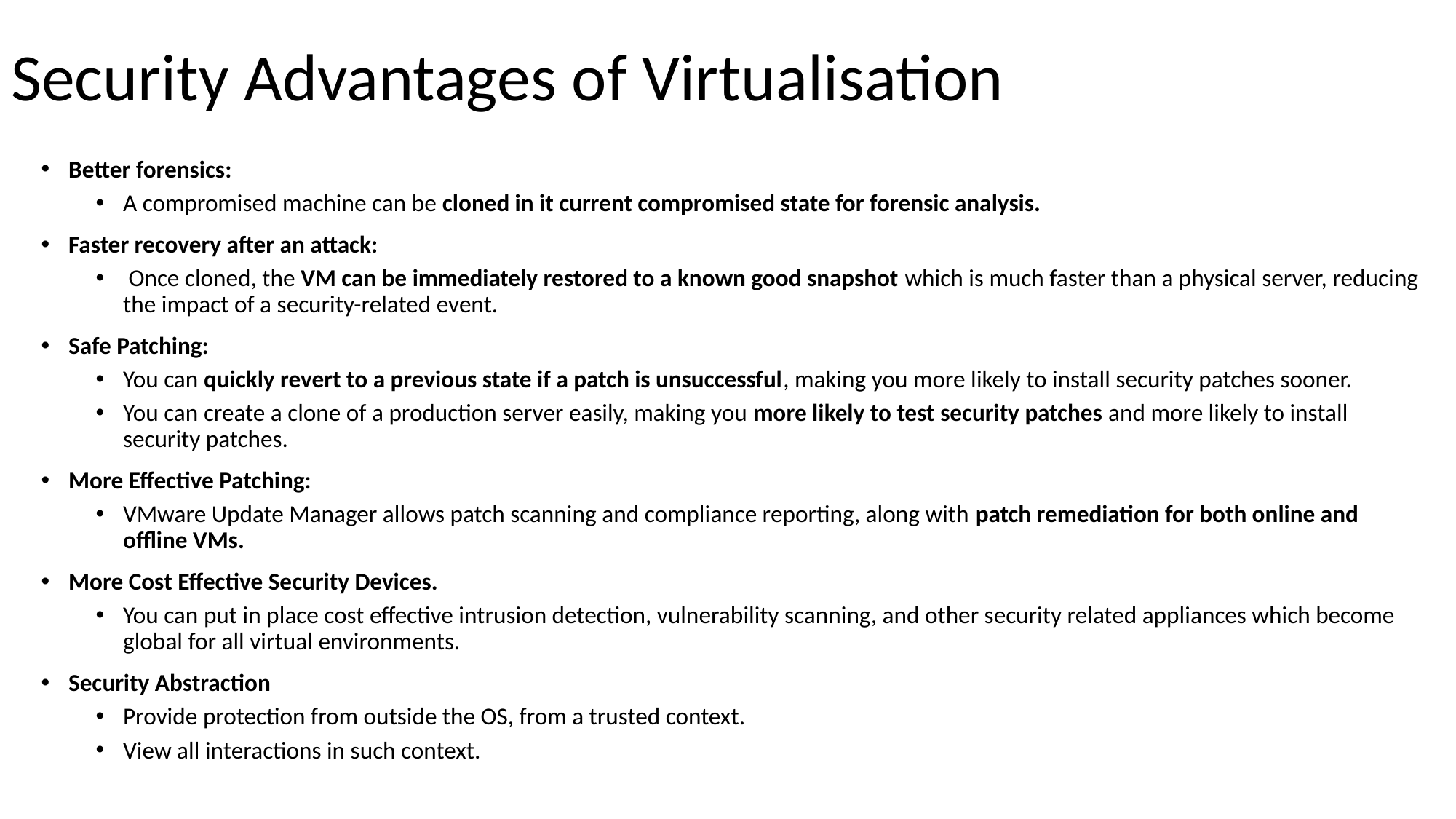

# Security Advantages of Virtualisation
Better forensics:
A compromised machine can be cloned in it current compromised state for forensic analysis.
Faster recovery after an attack:
 Once cloned, the VM can be immediately restored to a known good snapshot which is much faster than a physical server, reducing the impact of a security-related event.
Safe Patching:
You can quickly revert to a previous state if a patch is unsuccessful, making you more likely to install security patches sooner.
You can create a clone of a production server easily, making you more likely to test security patches and more likely to install security patches.
More Effective Patching:
VMware Update Manager allows patch scanning and compliance reporting, along with patch remediation for both online and offline VMs.
More Cost Effective Security Devices.
You can put in place cost effective intrusion detection, vulnerability scanning, and other security related appliances which become global for all virtual environments.
Security Abstraction
Provide protection from outside the OS, from a trusted context.
View all interactions in such context.